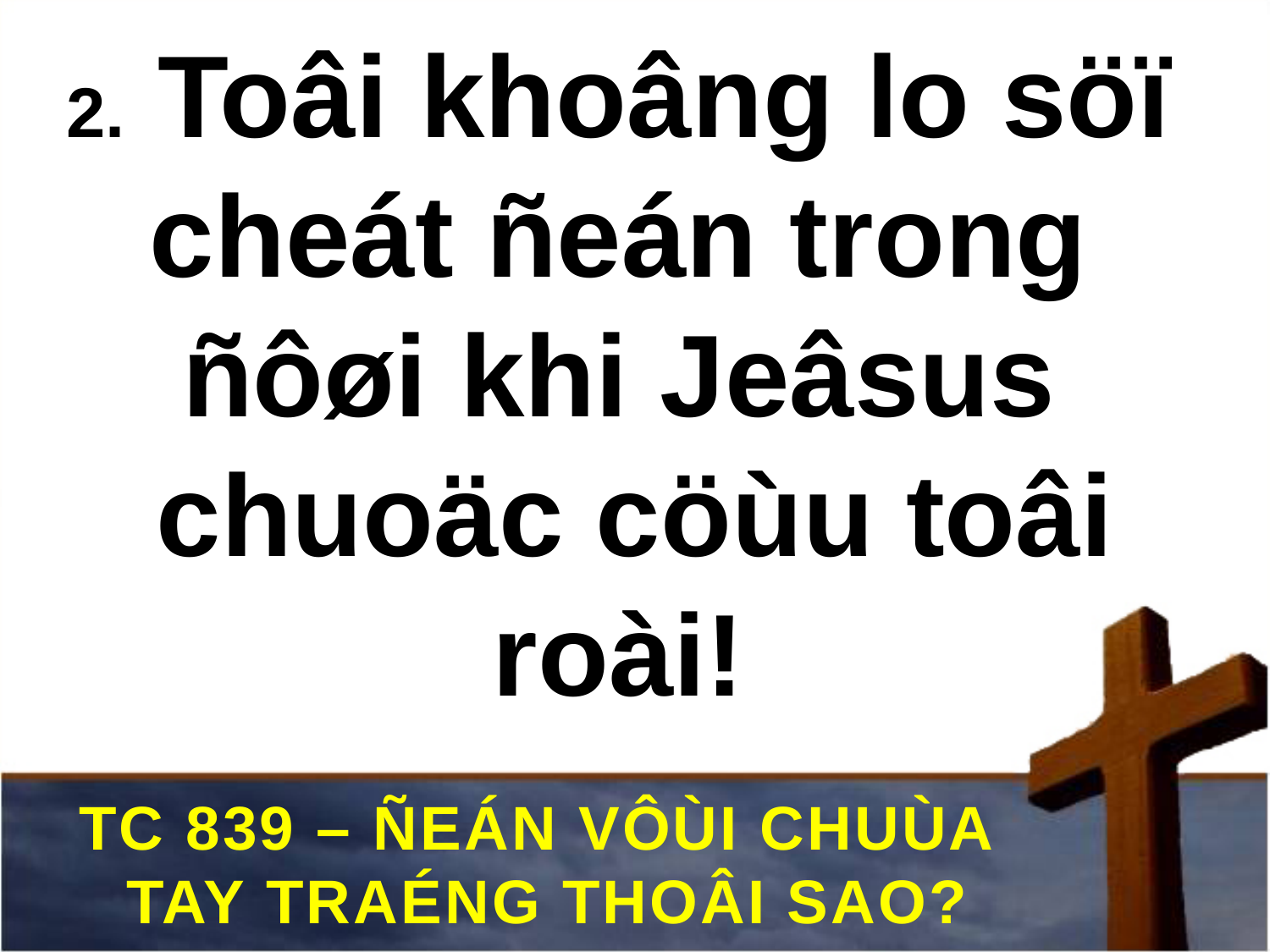

# 2. Toâi khoâng lo söï cheát ñeán trong ñôøi khi Jeâsus chuoäc cöùu toâi roài!
TC 839 – ÑEÁN VÔÙI CHUÙA
TAY TRAÉNG THOÂI SAO?